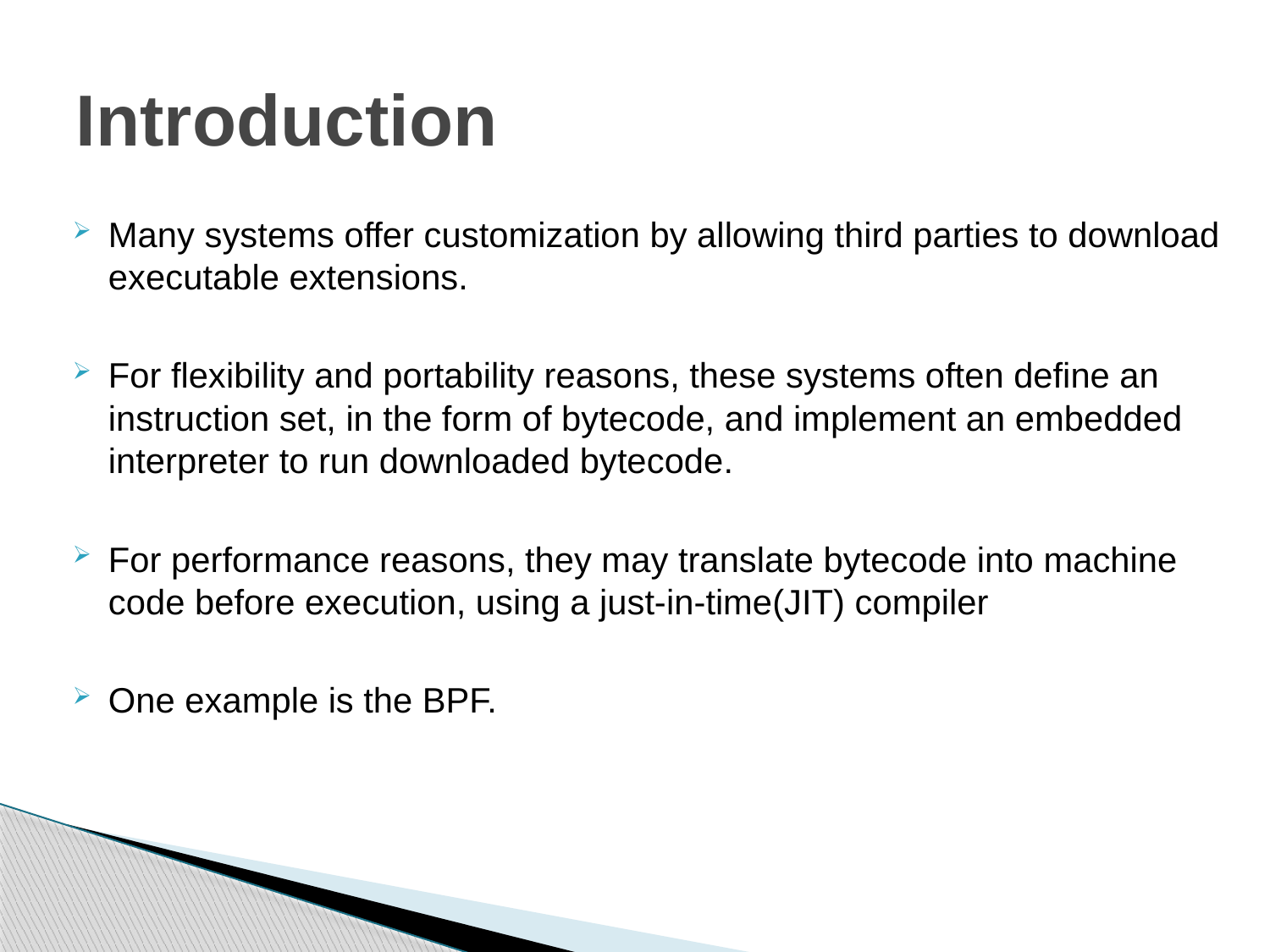

# Introduction
Many systems offer customization by allowing third parties to download executable extensions.

For flexibility and portability reasons, these systems often define an instruction set, in the form of bytecode, and implement an embedded interpreter to run downloaded bytecode.

For performance reasons, they may translate bytecode into machine code before execution, using a just-in-time(JIT) compiler

One example is the BPF.